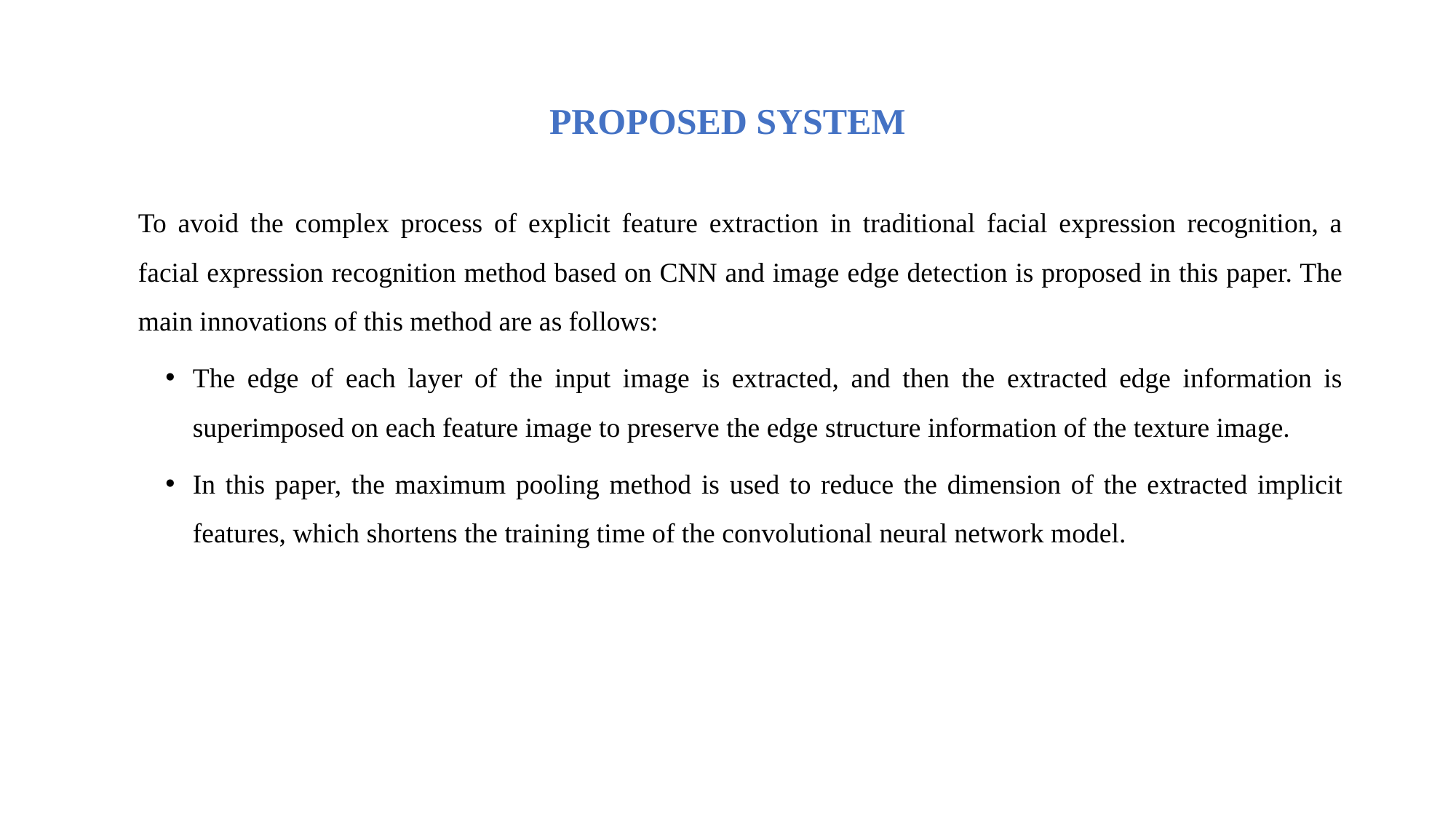

# PROPOSED SYSTEM
	To avoid the complex process of explicit feature extraction in traditional facial expression recognition, a facial expression recognition method based on CNN and image edge detection is proposed in this paper. The main innovations of this method are as follows:
The edge of each layer of the input image is extracted, and then the extracted edge information is superimposed on each feature image to preserve the edge structure information of the texture image.
In this paper, the maximum pooling method is used to reduce the dimension of the extracted implicit features, which shortens the training time of the convolutional neural network model.